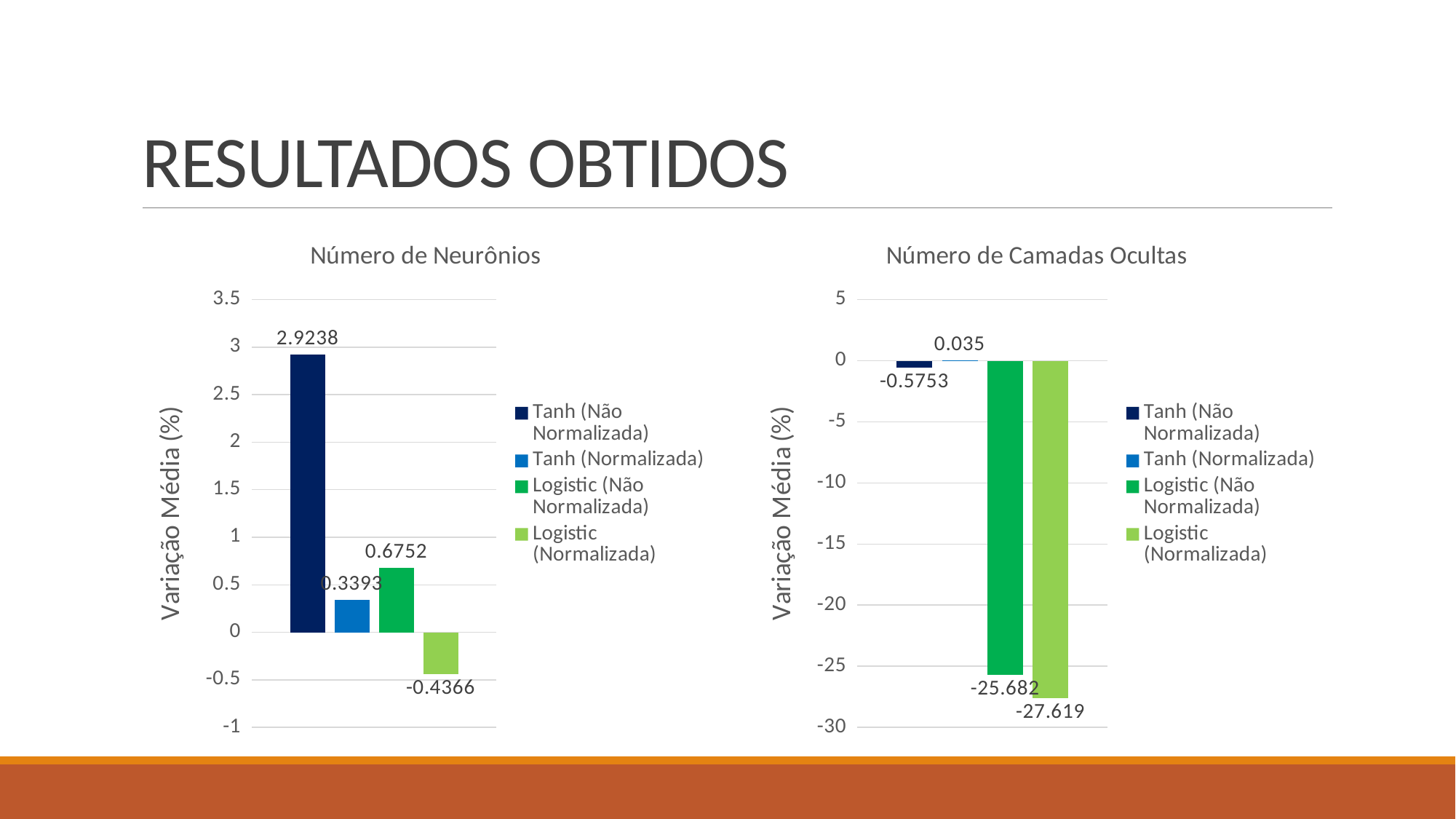

# RESULTADOS OBTIDOS

### Chart: Número de Neurônios

| Category | Tanh (Não Normalizada) | Tanh (Normalizada) | Logistic (Não Normalizada) | Logistic (Normalizada) |
|---|---|---|---|---|
| Variação Média | 2.9238 | 0.3393 | 0.6752 | -0.4366 |

### Chart: Número de Camadas Ocultas

| Category | Tanh (Não Normalizada) | Tanh (Normalizada) | Logistic (Não Normalizada) | Logistic (Normalizada) |
|---|---|---|---|---|
| Variação Média | -0.5753 | 0.035 | -25.682 | -27.619 |